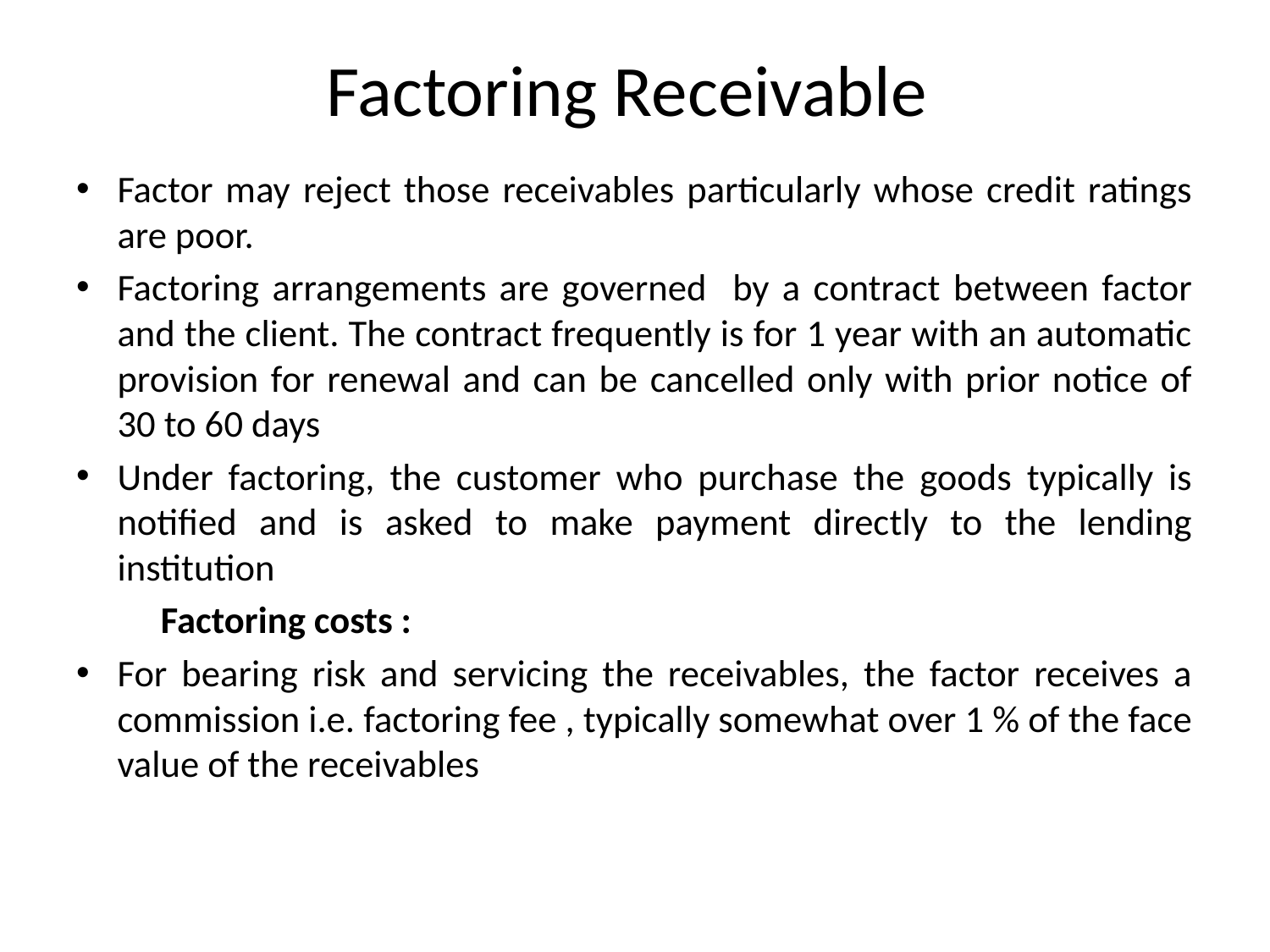

# Factoring Receivable
Factor may reject those receivables particularly whose credit ratings are poor.
Factoring arrangements are governed  by a contract between factor and the client. The contract frequently is for 1 year with an automatic provision for renewal and can be cancelled only with prior notice of 30 to 60 days
Under factoring, the customer who purchase the goods typically is notified and is asked to make payment directly to the lending institution
          Factoring costs :
For bearing risk and servicing the receivables, the factor receives a commission i.e. factoring fee , typically somewhat over 1 % of the face value of the receivables